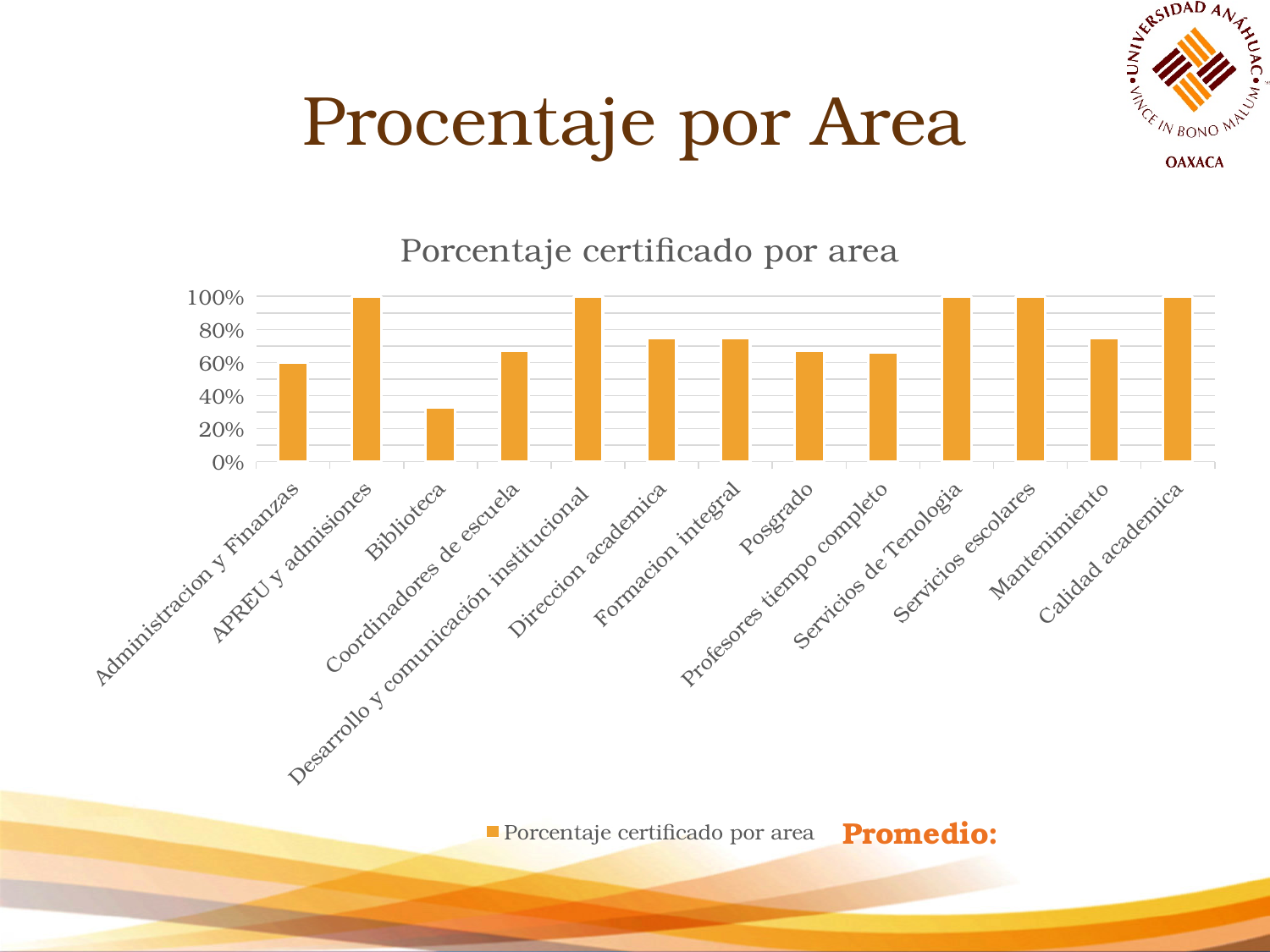

# Procentaje por Area

### Chart:

| Category | Porcentaje certificado por area |
|---|---|
| Administracion y Finanzas | 0.6 |
| APREU y admisiones | 1.0 |
| Biblioteca | 0.33 |
| Coordinadores de escuela | 0.67 |
| Desarrollo y comunicación institucional  | 1.0 |
| Direccion academica | 0.75 |
| Formacion integral | 0.75 |
| Posgrado | 0.67 |
| Profesores tiempo completo | 0.66 |
| Servicios de Tenologia | 1.0 |
| Servicios escolares | 1.0 |
| Mantenimiento | 0.75 |
| Calidad academica | 1.0 |
Promedio: